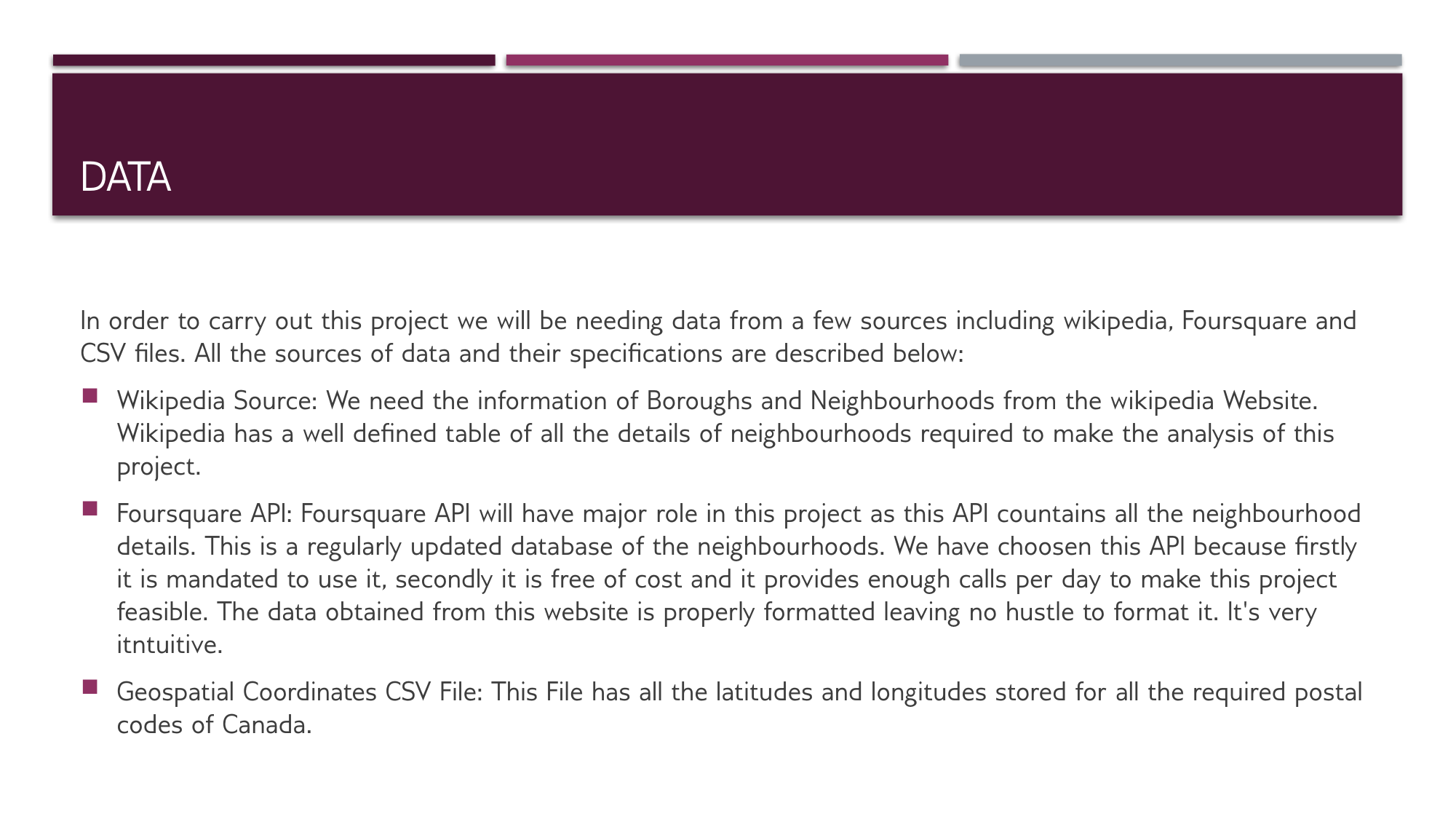

# DATA
In order to carry out this project we will be needing data from a few sources including wikipedia, Foursquare and CSV files. All the sources of data and their specifications are described below:
Wikipedia Source: We need the information of Boroughs and Neighbourhoods from the wikipedia Website. Wikipedia has a well defined table of all the details of neighbourhoods required to make the analysis of this project.
Foursquare API: Foursquare API will have major role in this project as this API countains all the neighbourhood details. This is a regularly updated database of the neighbourhoods. We have choosen this API because firstly it is mandated to use it, secondly it is free of cost and it provides enough calls per day to make this project feasible. The data obtained from this website is properly formatted leaving no hustle to format it. It's very itntuitive.
Geospatial Coordinates CSV File: This File has all the latitudes and longitudes stored for all the required postal codes of Canada.